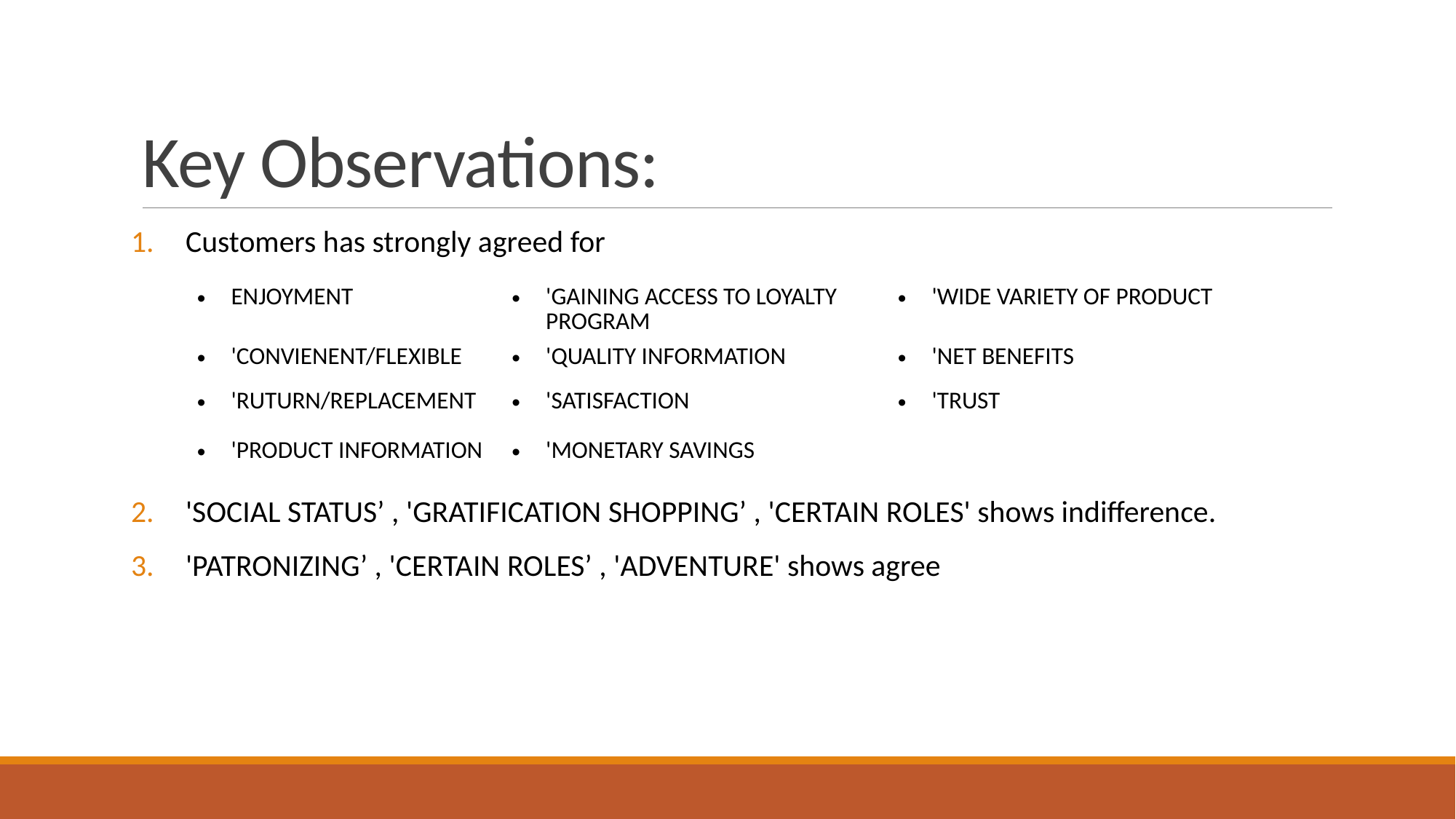

# Key Observations:
Customers has strongly agreed for

'SOCIAL STATUS’ , 'GRATIFICATION SHOPPING’ , 'CERTAIN ROLES' shows indifference.
'PATRONIZING’ , 'CERTAIN ROLES’ , 'ADVENTURE' shows agree

| ENJOYMENT | 'GAINING ACCESS TO LOYALTY PROGRAM | 'WIDE VARIETY OF PRODUCT |
| --- | --- | --- |
| 'CONVIENENT/FLEXIBLE | 'QUALITY INFORMATION | 'NET BENEFITS |
| 'RUTURN/REPLACEMENT | 'SATISFACTION | 'TRUST |
| 'PRODUCT INFORMATION | 'MONETARY SAVINGS |  |